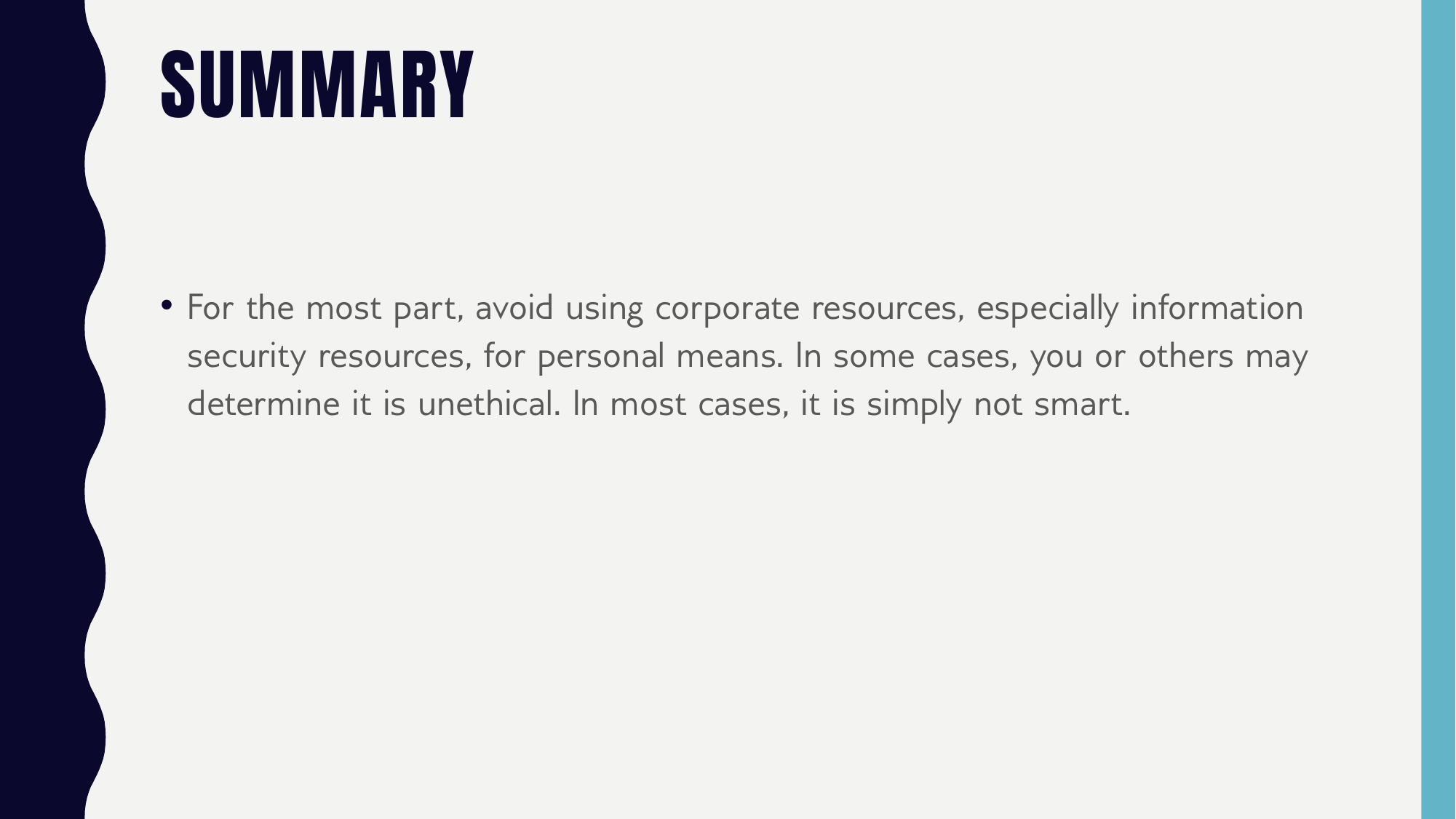

# SUMMARY
For the most part, avoid using corporate resources, especially information security resources, for personal means. In some cases, you or others may determine it is unethical. In most cases, it is simply not smart.